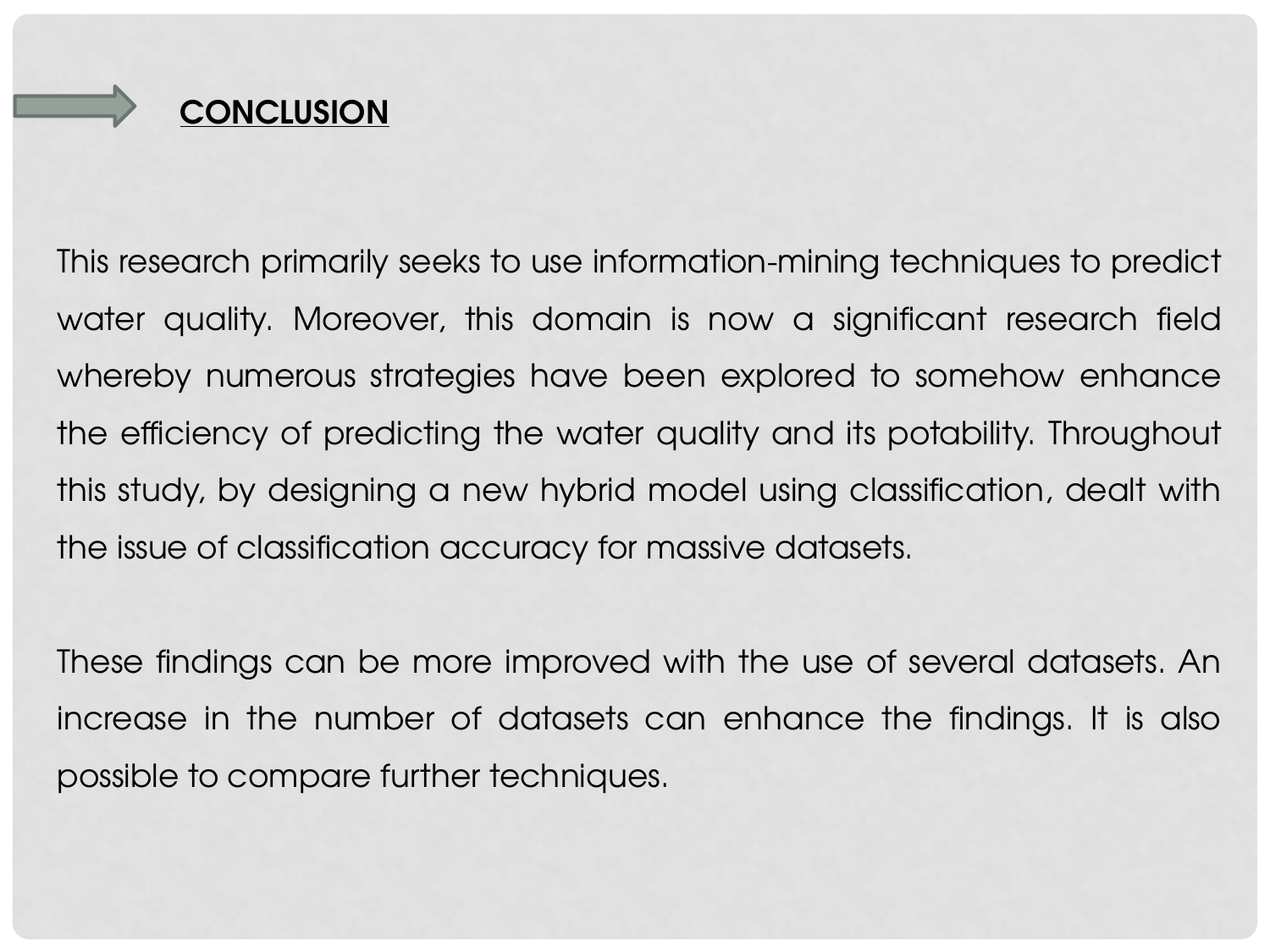

CONCLUSION
This research primarily seeks to use information-mining techniques to predict water quality. Moreover, this domain is now a significant research field whereby numerous strategies have been explored to somehow enhance the efficiency of predicting the water quality and its potability. Throughout this study, by designing a new hybrid model using classification, dealt with the issue of classification accuracy for massive datasets.

These findings can be more improved with the use of several datasets. An increase in the number of datasets can enhance the findings. It is also possible to compare further techniques.